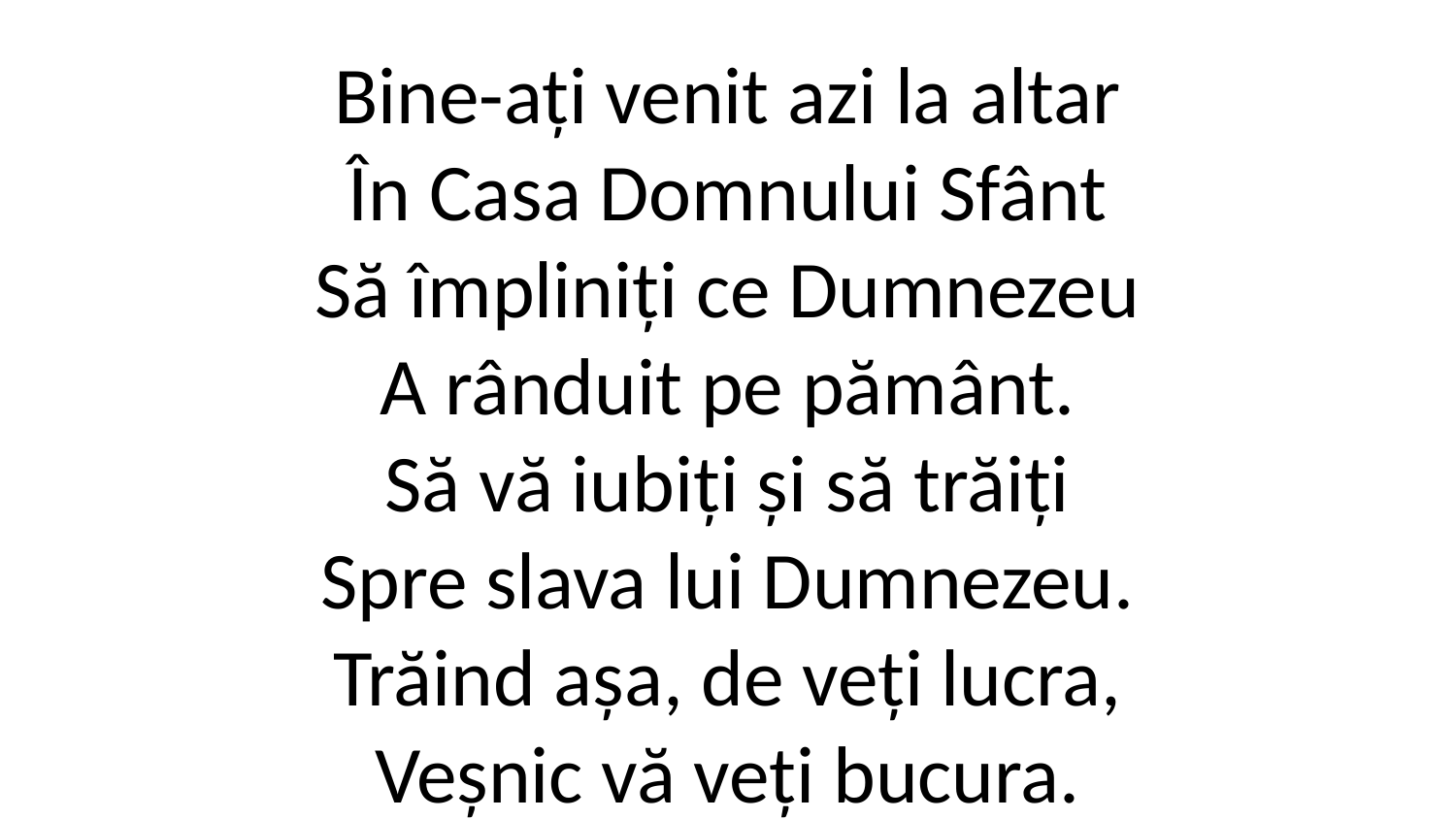

Bine-ați venit azi la altar
În Casa Domnului Sfânt
Să împliniți ce Dumnezeu
A rânduit pe pământ.
Să vă iubiți și să trăiți
Spre slava lui Dumnezeu.
Trăind așa, de veți lucra,
Veșnic vă veți bucura.